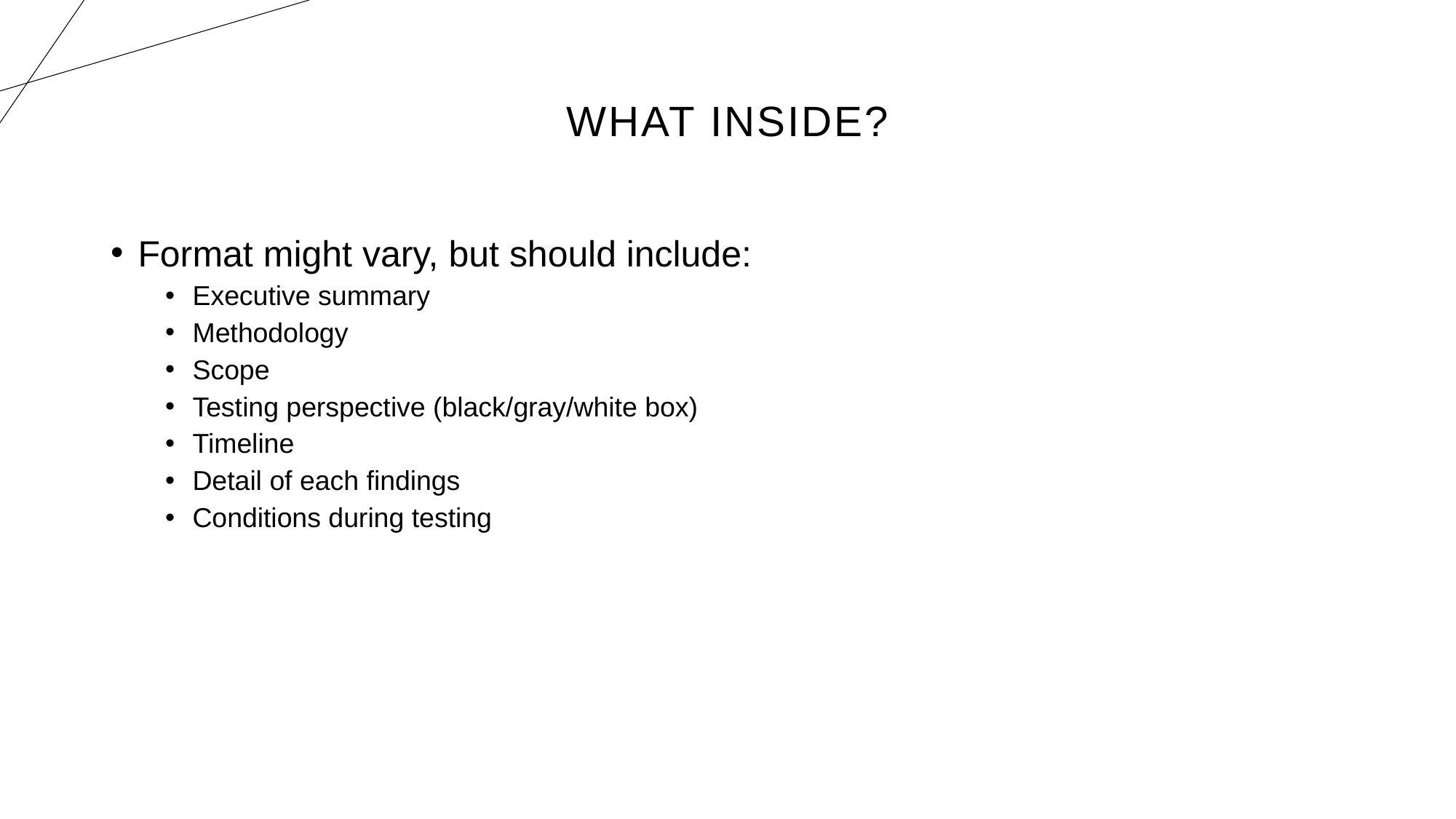

# What inside?
Format might vary, but should include:
Executive summary
Methodology
Scope
Testing perspective (black/gray/white box)
Timeline
Detail of each findings
Conditions during testing